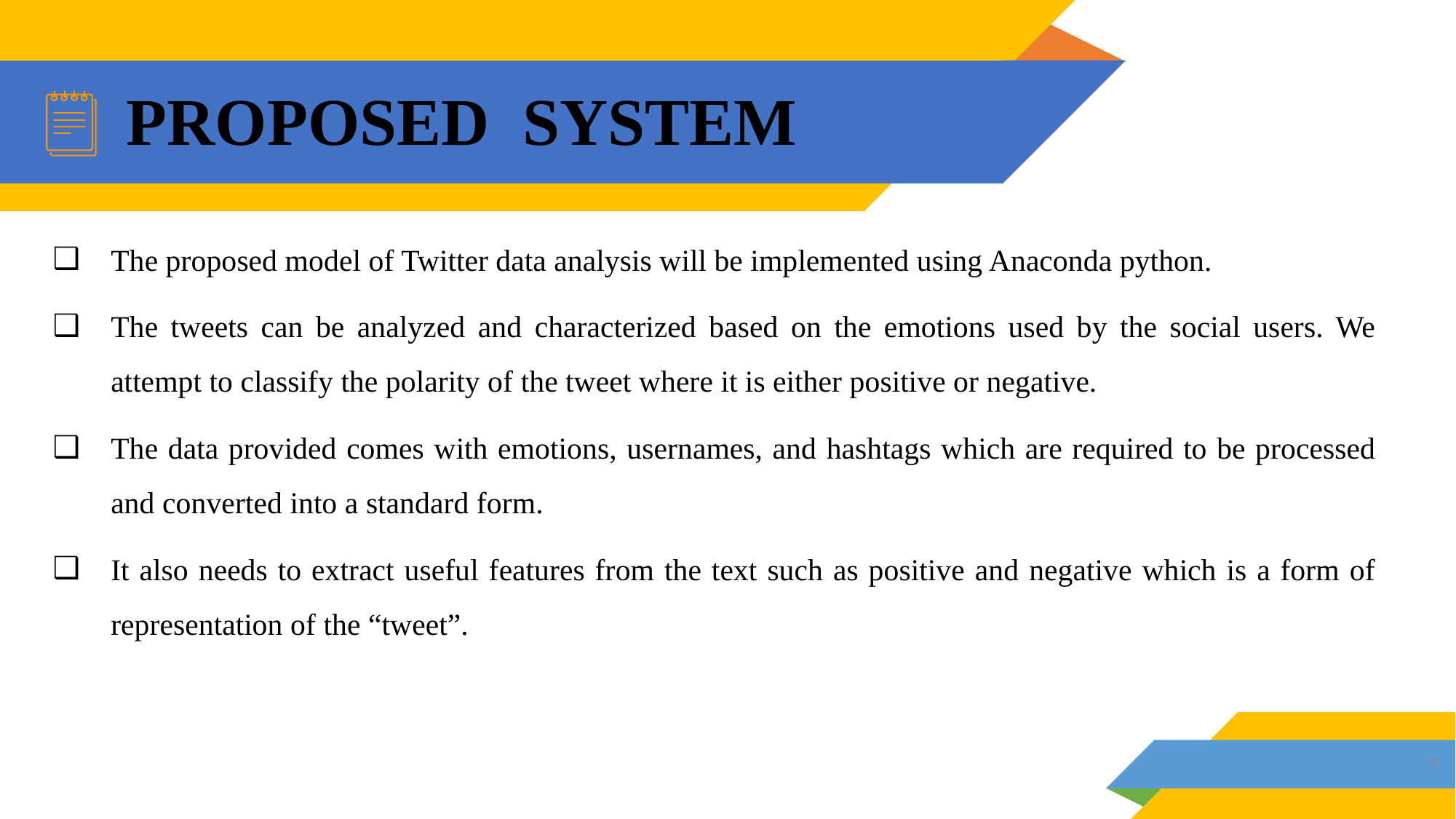

# PROPOSED  SYSTEM

The proposed model of Twitter data analysis will be implemented using Anaconda python.
The tweets can be analyzed and characterized based on the emotions used by the social users. We attempt to classify the polarity of the tweet where it is either positive or negative.
The data provided comes with emotions, usernames, and hashtags which are required to be processed and converted into a standard form.
It also needs to extract useful features from the text such as positive and negative which is a form of representation of the “tweet”.

7